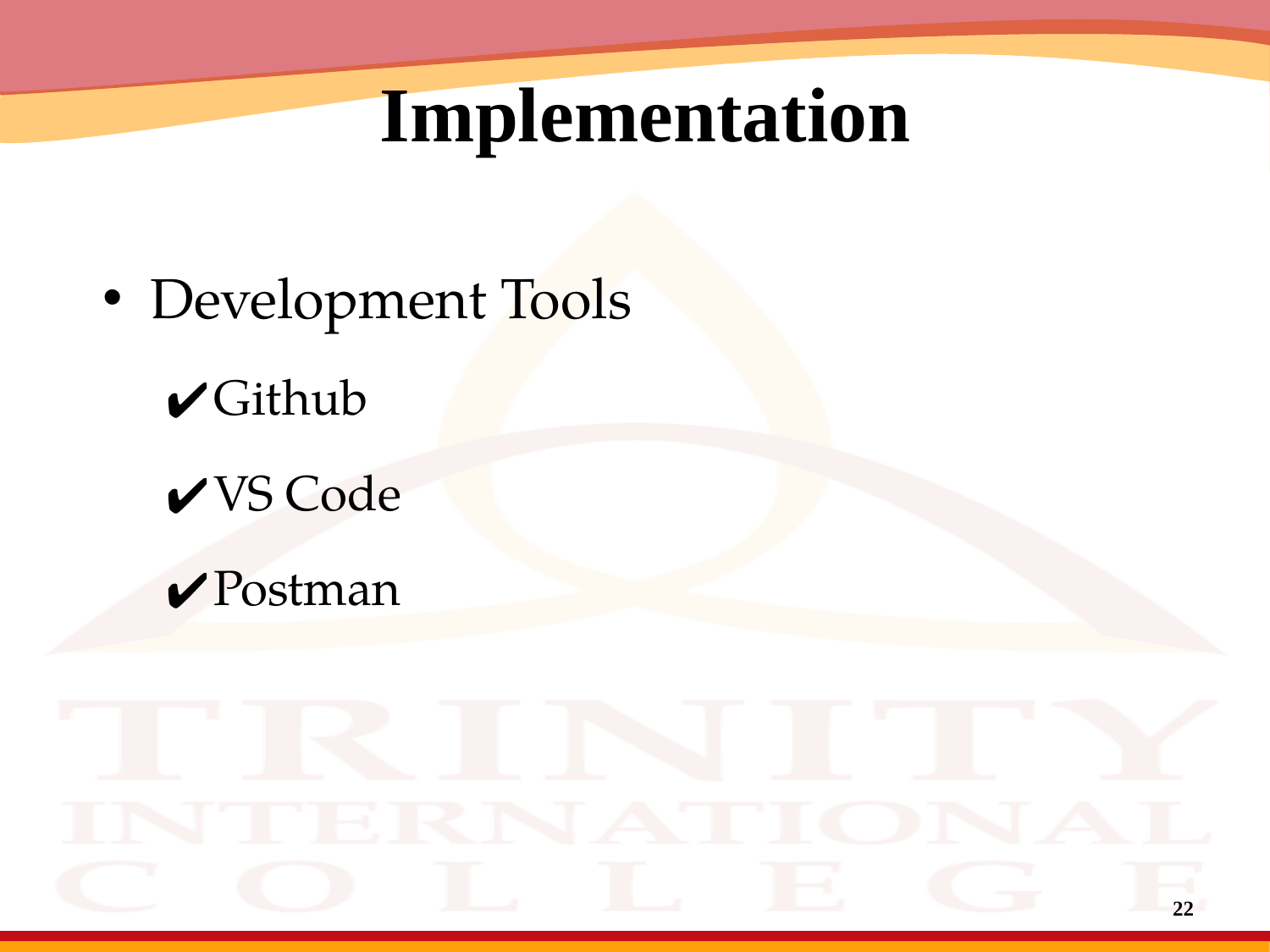

# Implementation
Development Tools
Github
VS Code
Postman
22